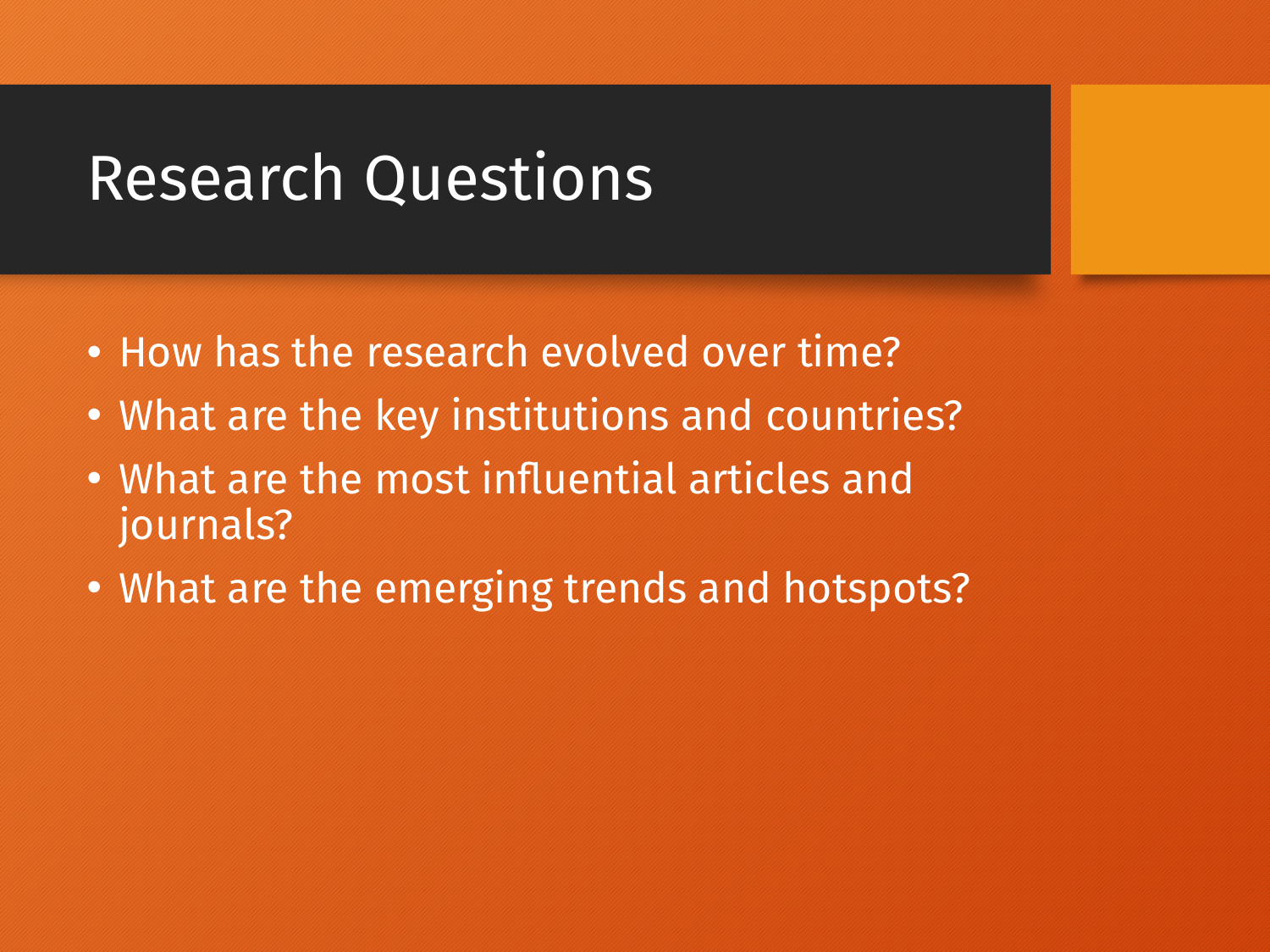

# Research Questions
How has the research evolved over time?
What are the key institutions and countries?
What are the most influential articles and journals?
What are the emerging trends and hotspots?